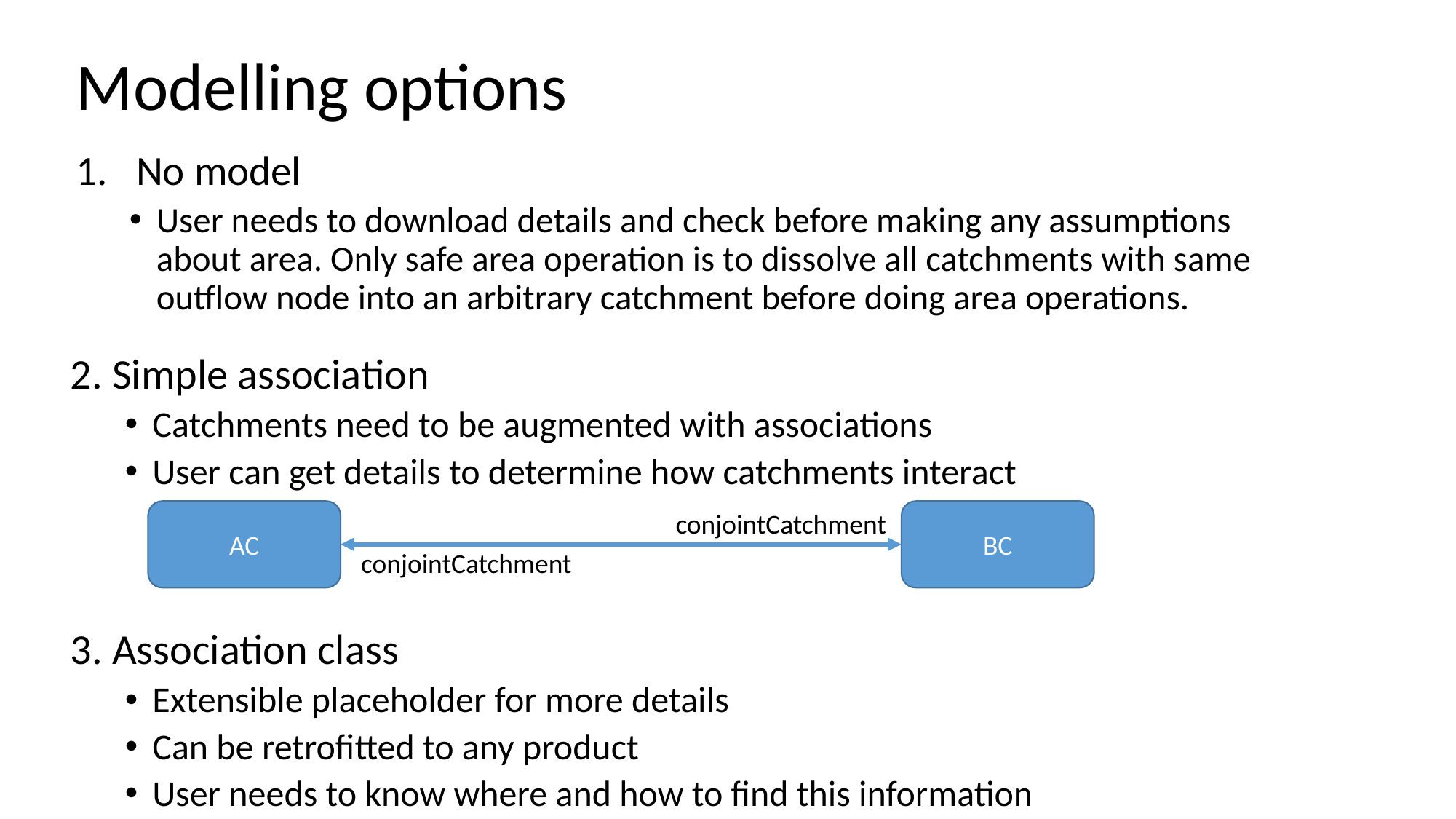

# Modelling options
No model
User needs to download details and check before making any assumptions about area. Only safe area operation is to dissolve all catchments with same outflow node into an arbitrary catchment before doing area operations.

2. Simple association
Catchments need to be augmented with associations
User can get details to determine how catchments interact

AC
conjointCatchment
BC
conjointCatchment
3. Association class
Extensible placeholder for more details
Can be retrofitted to any product
User needs to know where and how to find this information